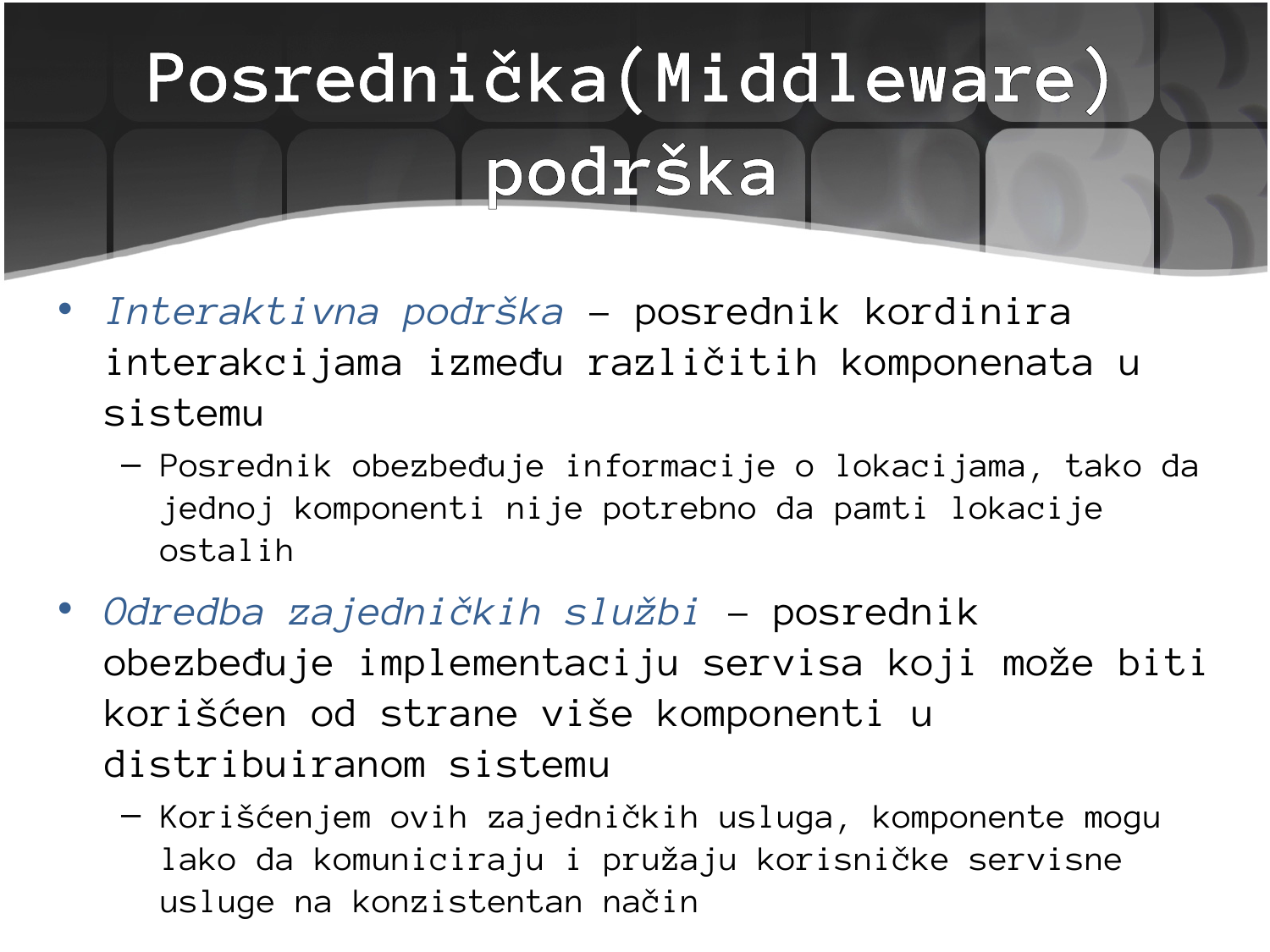

# Posrednička(Middleware) podrška
Interaktivna podrška – posrednik kordinira interakcijama između različitih komponenata u sistemu
Posrednik obezbeđuje informacije o lokacijama, tako da jednoj komponenti nije potrebno da pamti lokacije ostalih
Odredba zajedničkih službi – posrednik obezbeđuje implementaciju servisa koji može biti korišćen od strane više komponenti u distribuiranom sistemu
Korišćenjem ovih zajedničkih usluga, komponente mogu lako da komuniciraju i pružaju korisničke servisne usluge na konzistentan način